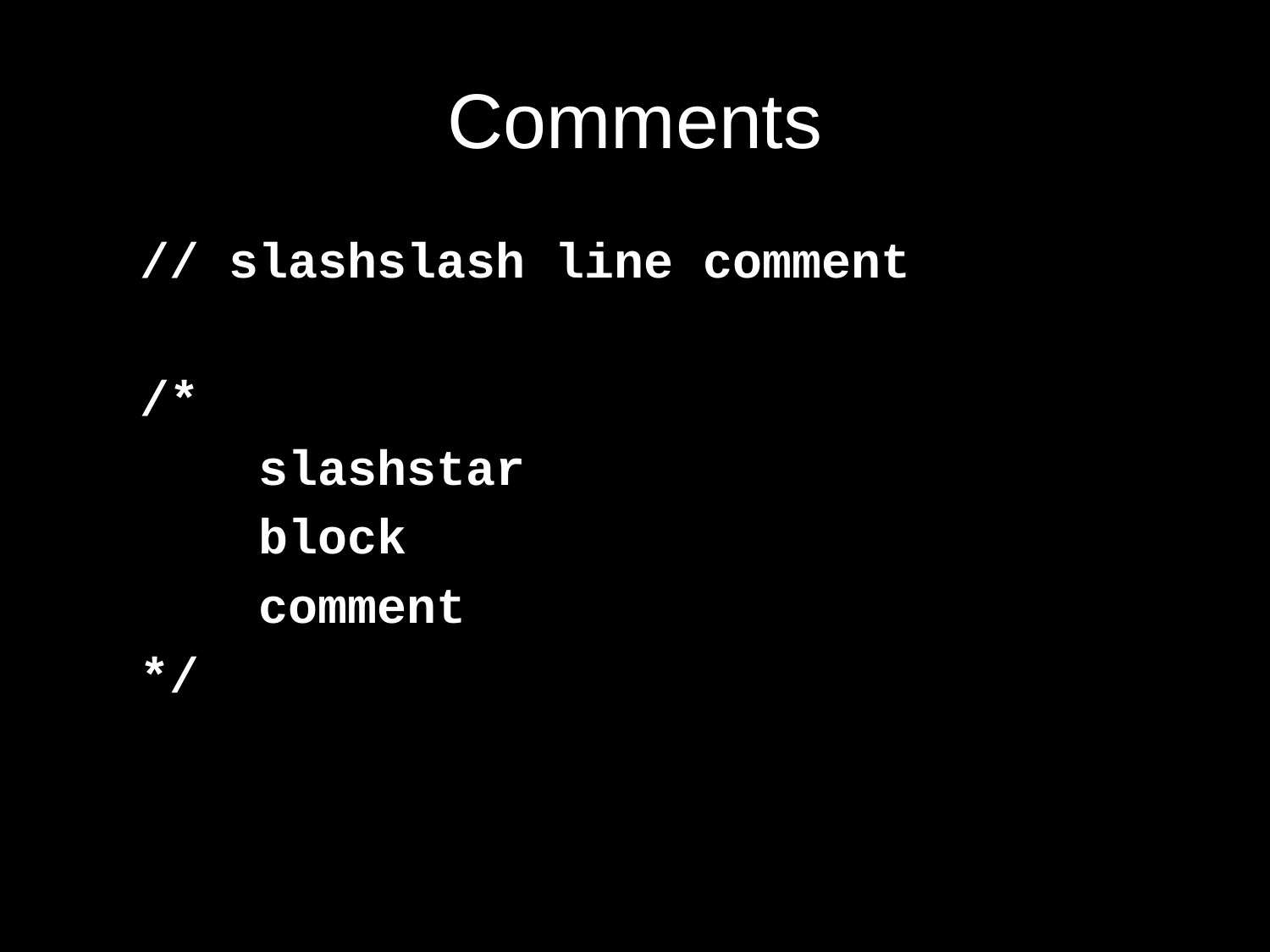

# Comments
// slashslash line comment

/*
    slashstar
    block
    comment
*/